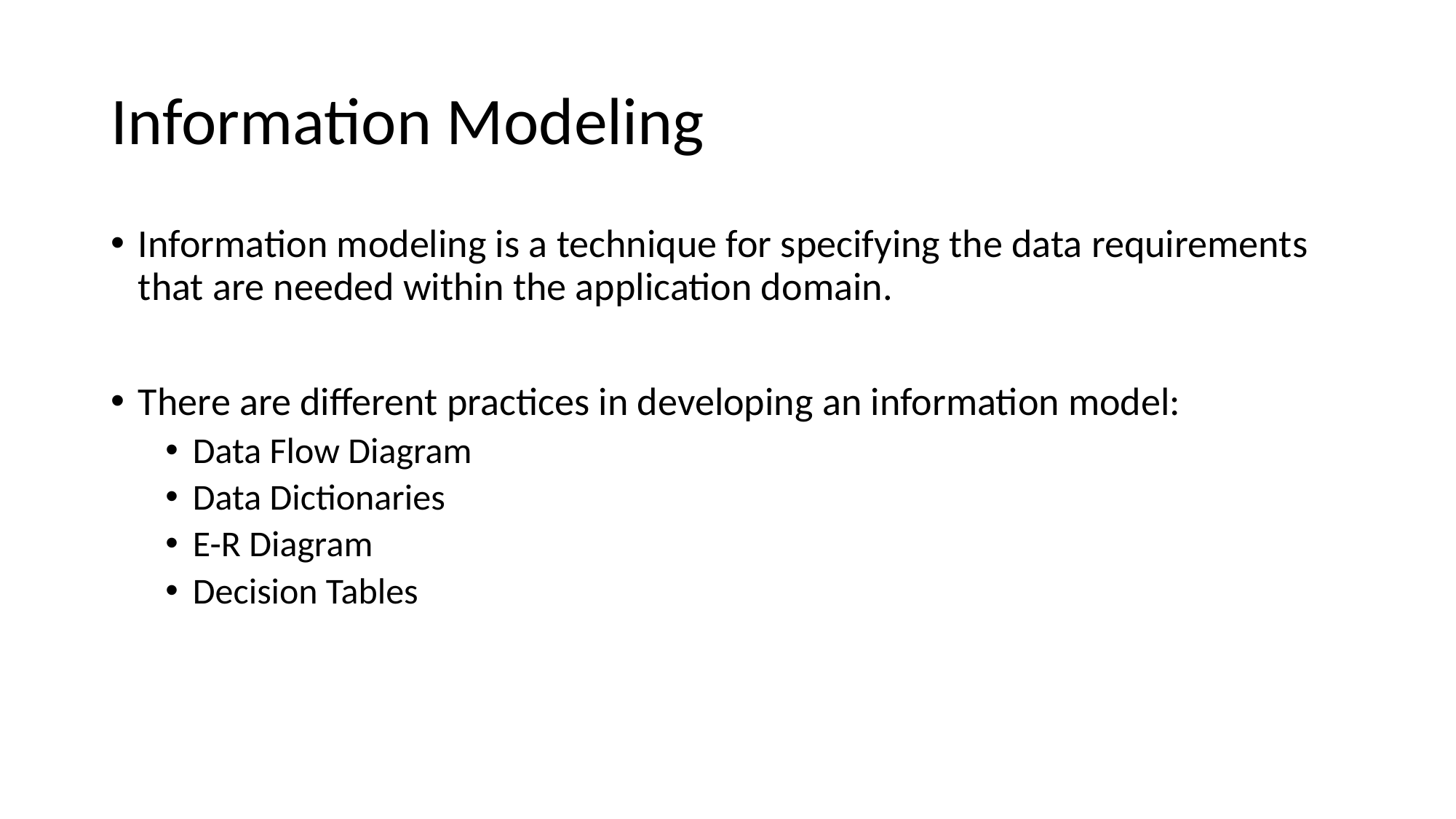

# Information Modeling
Information modeling is a technique for specifying the data requirements that are needed within the application domain.

There are different practices in developing an information model:
Data Flow Diagram
Data Dictionaries
E-R Diagram
Decision Tables